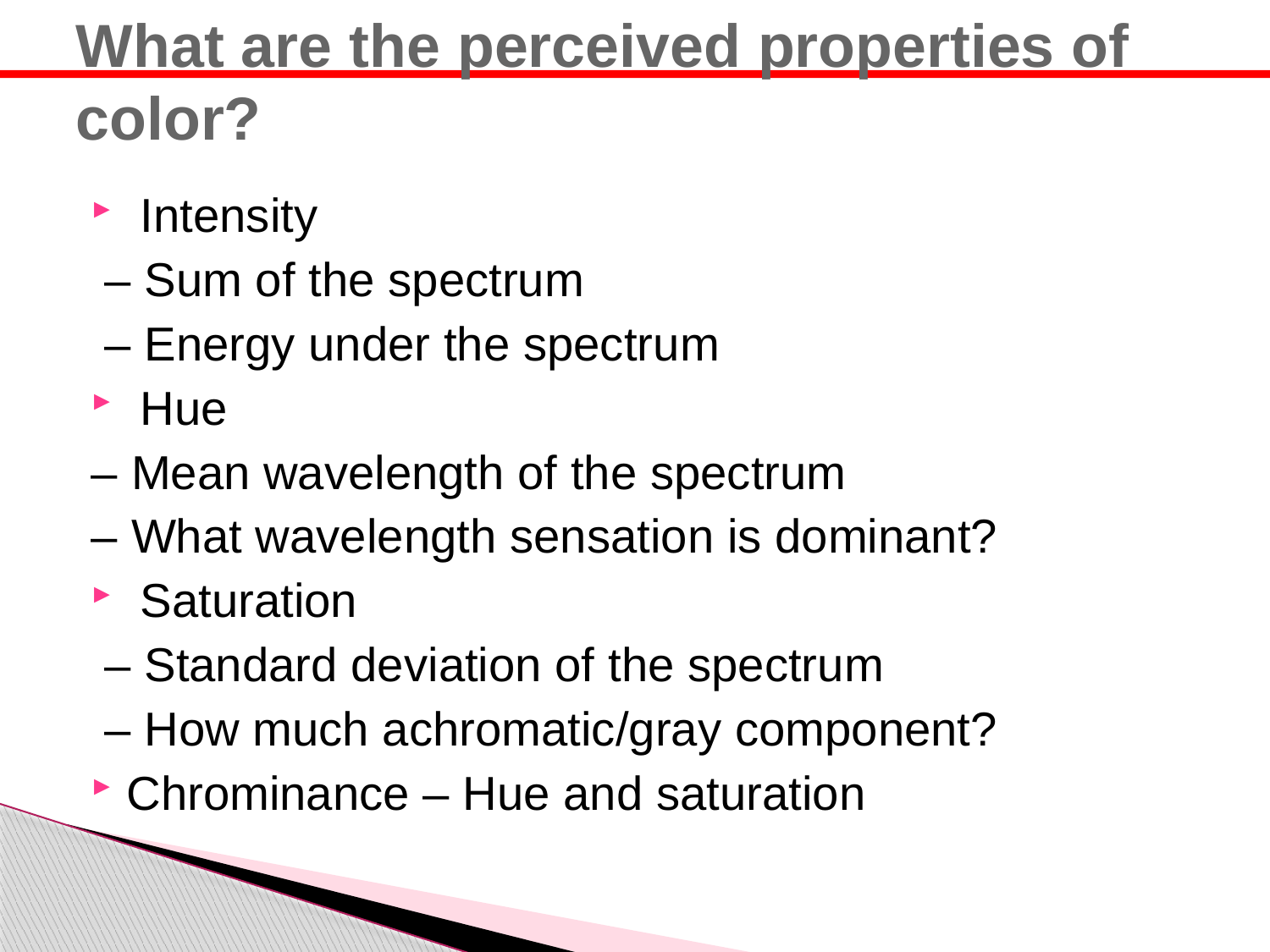

# What are the perceived properties of color?
 Intensity
 – Sum of the spectrum
 – Energy under the spectrum
 Hue
– Mean wavelength of the spectrum
– What wavelength sensation is dominant?
 Saturation
 – Standard deviation of the spectrum
 – How much achromatic/gray component?
Chrominance – Hue and saturation